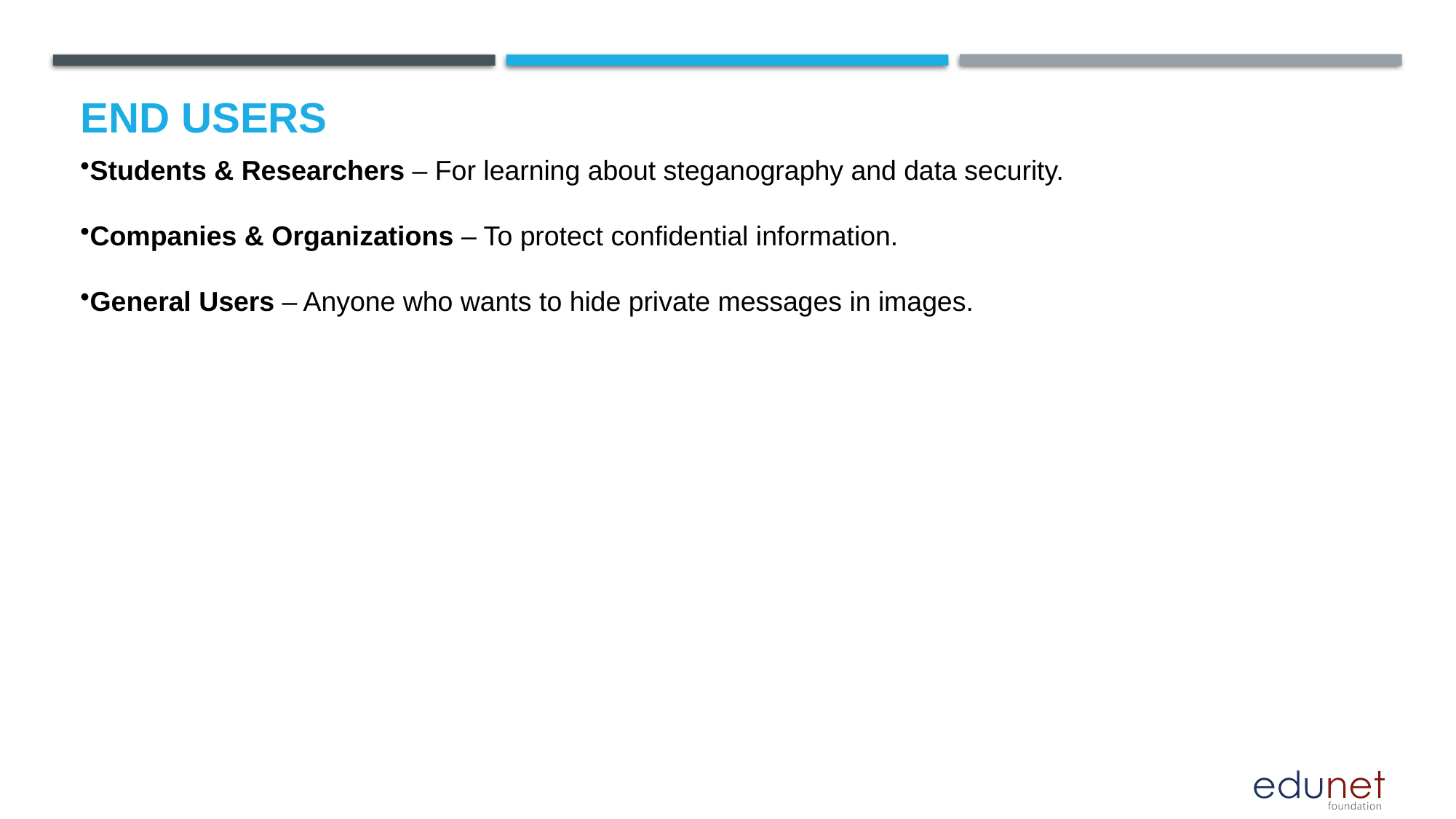

# End users
Students & Researchers – For learning about steganography and data security.

Companies & Organizations – To protect confidential information.

General Users – Anyone who wants to hide private messages in images.